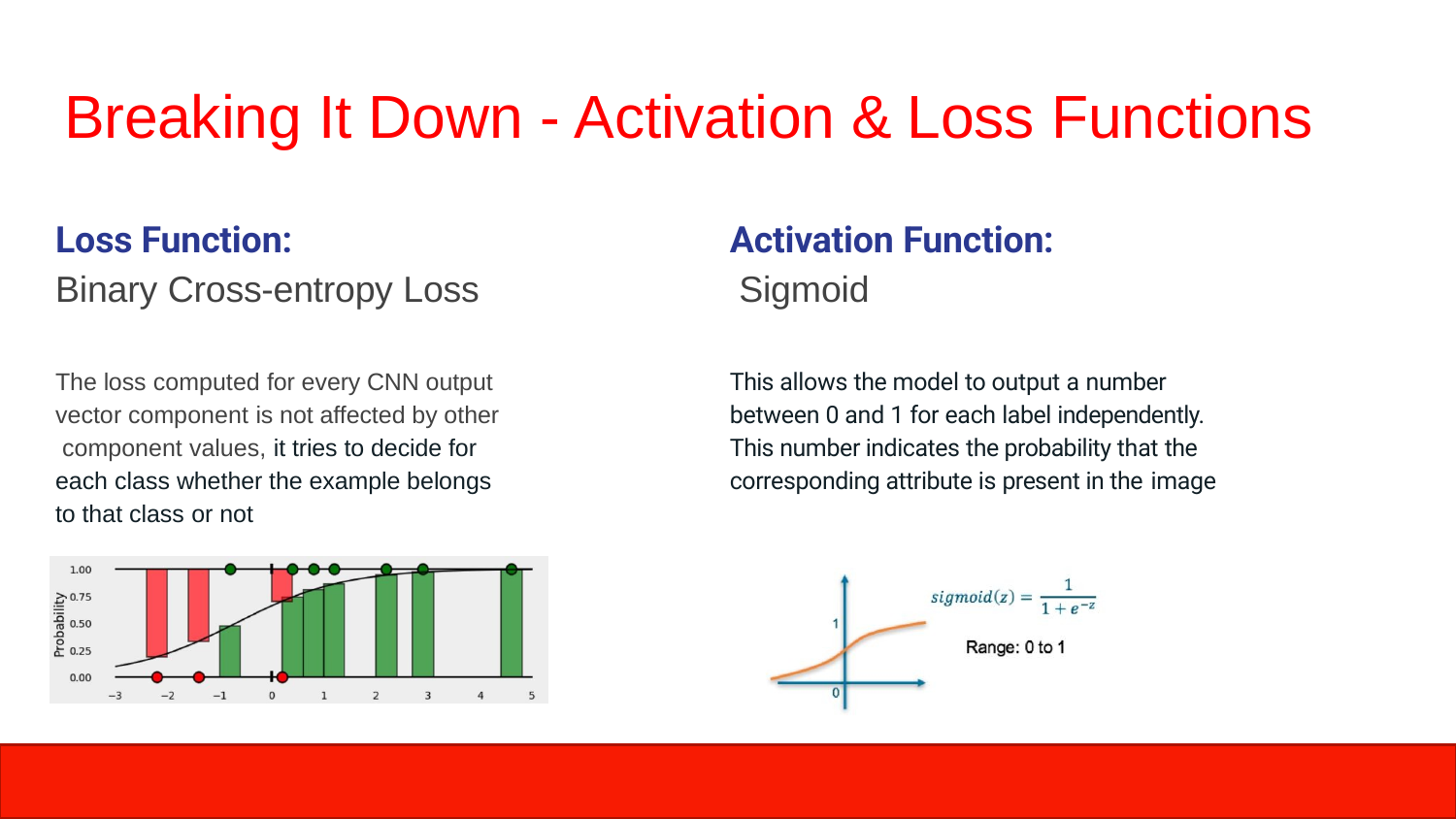

# Breaking It Down - Activation & Loss Functions
Loss Function:
Binary Cross-entropy Loss
Activation Function:
Sigmoid
The loss computed for every CNN output  vector component is not affected by other  component values, it tries to decide for  each class whether the example belongs  to that class or not
This allows the model to output a number  between 0 and 1 for each label independently.  This number indicates the probability that the  corresponding attribute is present in the image